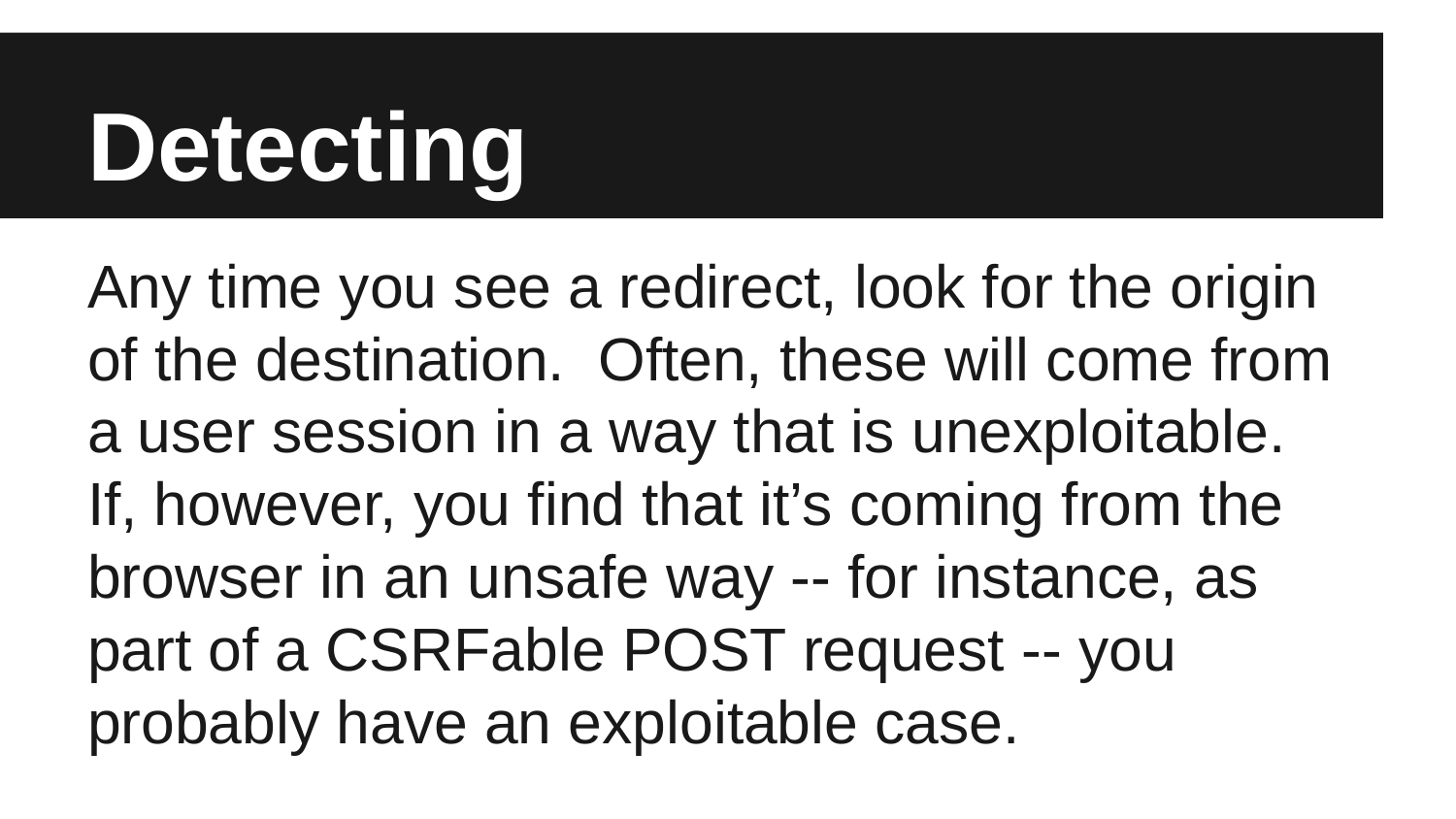

# Detecting
Any time you see a redirect, look for the origin of the destination.  Often, these will come from a user session in a way that is unexploitable.  If, however, you find that it’s coming from the browser in an unsafe way -- for instance, as part of a CSRFable POST request -- you probably have an exploitable case.